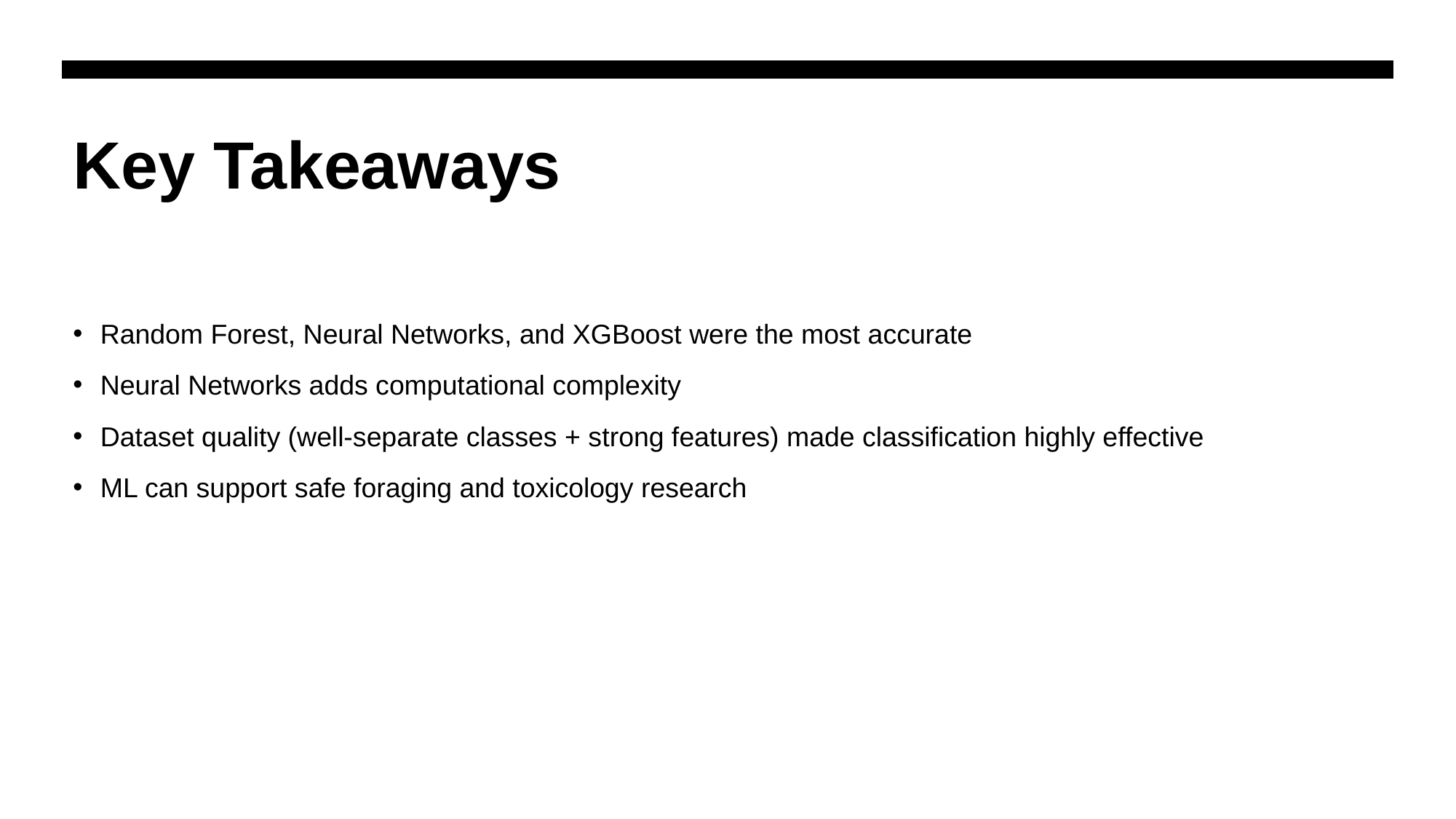

# Key Takeaways
Random Forest, Neural Networks, and XGBoost were the most accurate
Neural Networks adds computational complexity
Dataset quality (well-separate classes + strong features) made classification highly effective
ML can support safe foraging and toxicology research